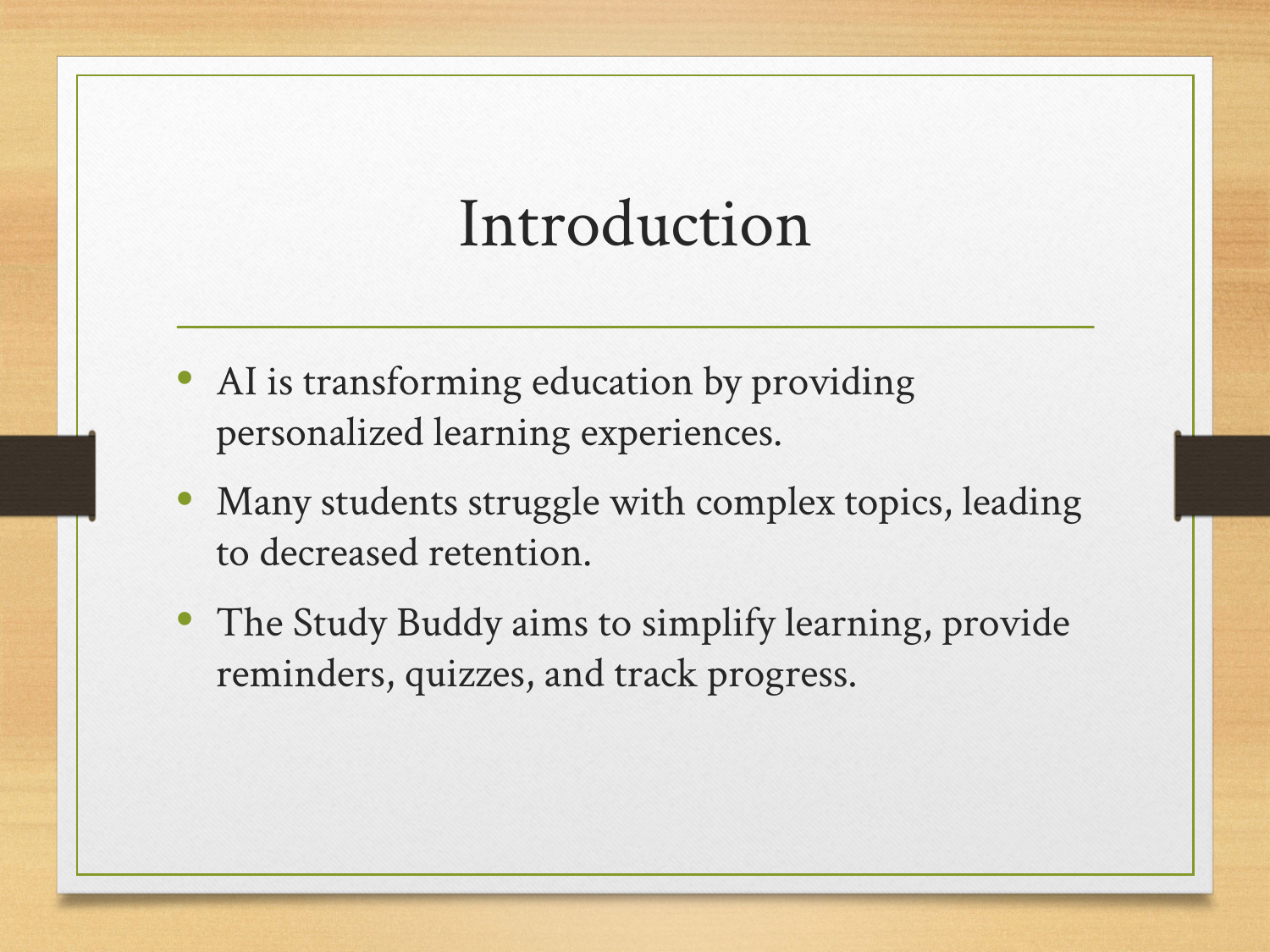

# Introduction
AI is transforming education by providing personalized learning experiences.
Many students struggle with complex topics, leading to decreased retention.
The Study Buddy aims to simplify learning, provide reminders, quizzes, and track progress.